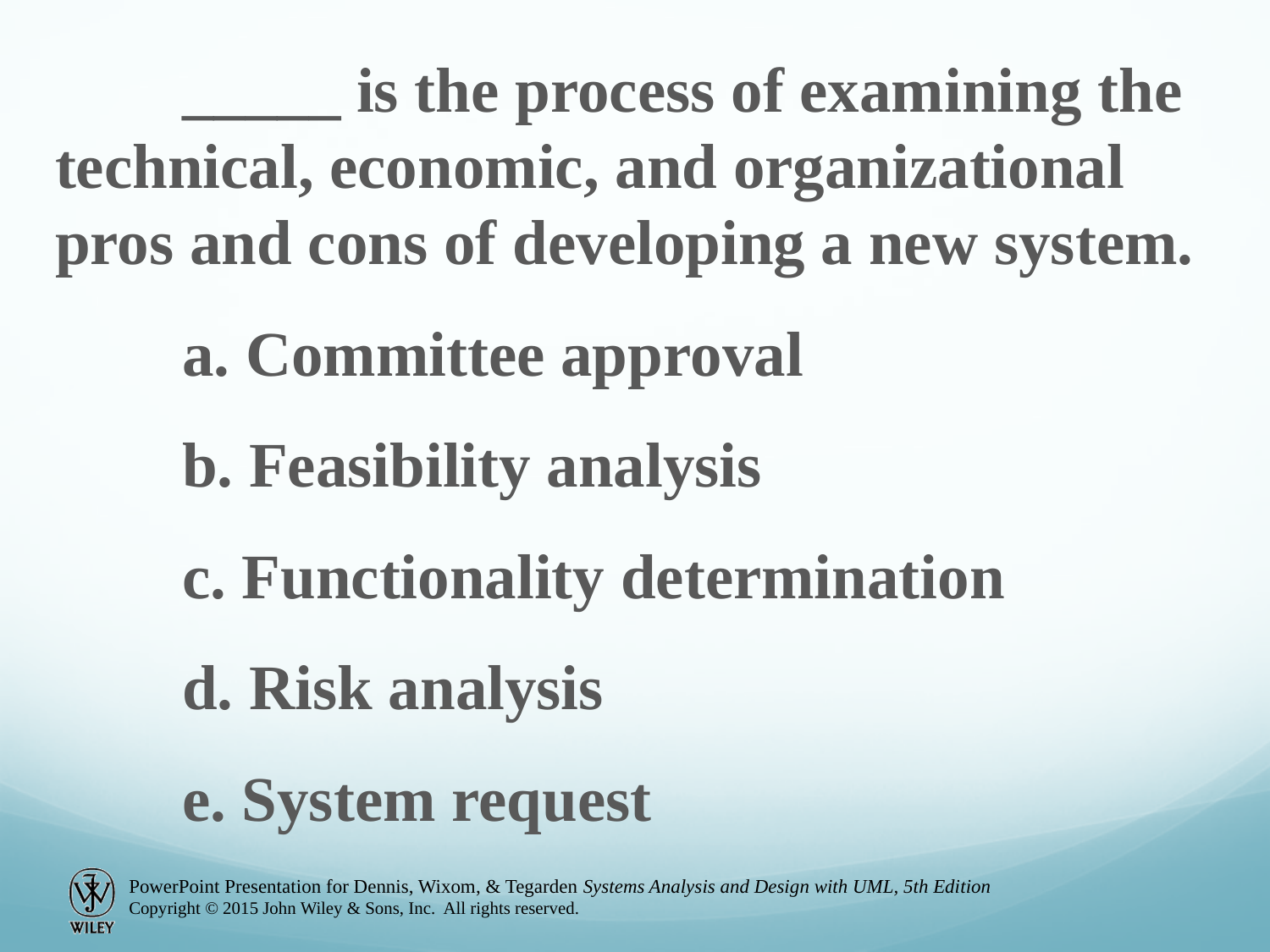

_____ is the process of examining the technical, economic, and organizational pros and cons of developing a new system.
	a. Committee approval
	b. Feasibility analysis
	c. Functionality determination
	d. Risk analysis
	e. System request